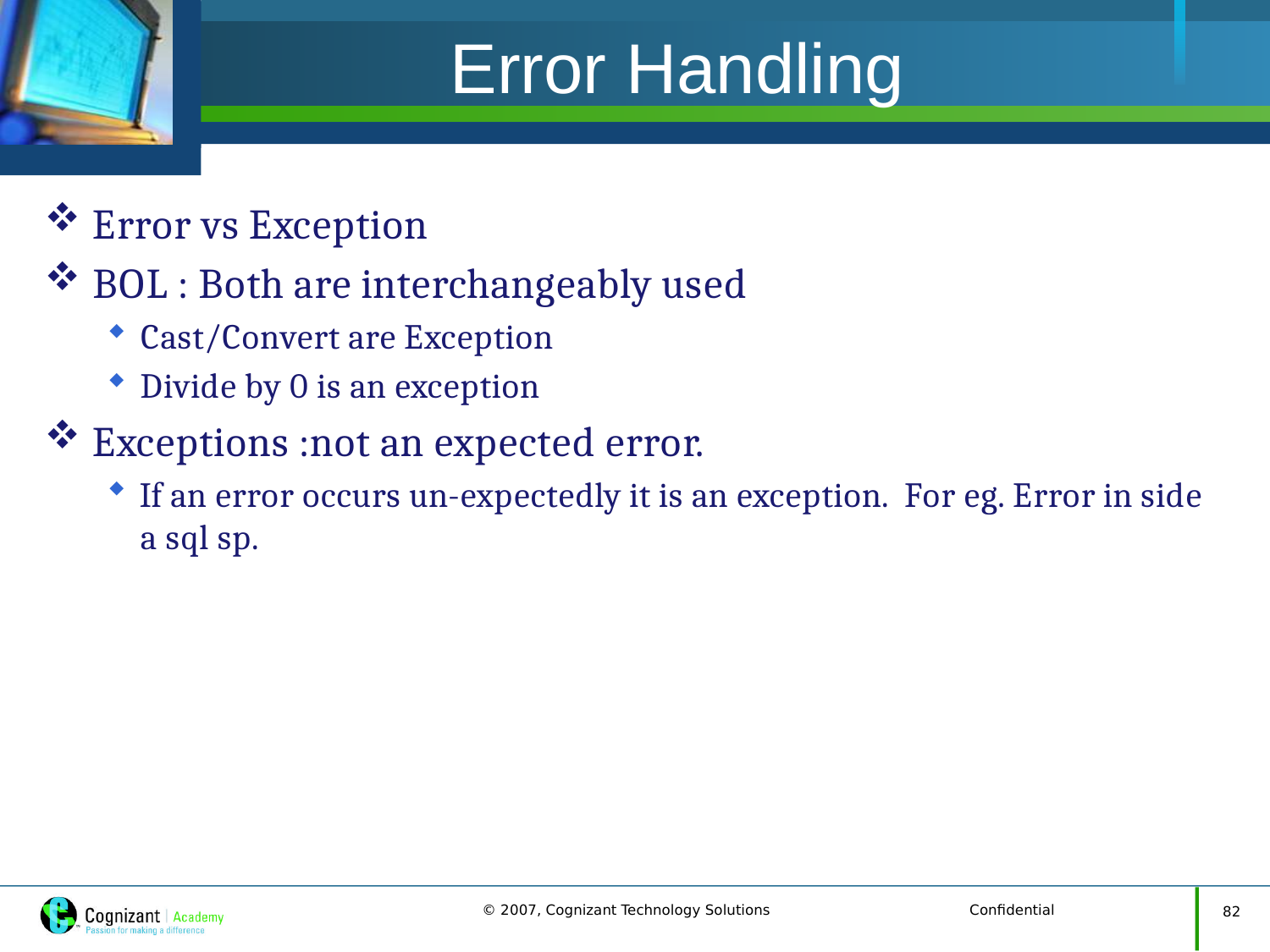

# Error Handling
Error vs Exception
BOL : Both are interchangeably used
Cast/Convert are Exception
Divide by 0 is an exception
Exceptions :not an expected error.
If an error occurs un-expectedly it is an exception.  For eg. Error in side a sql sp.

82